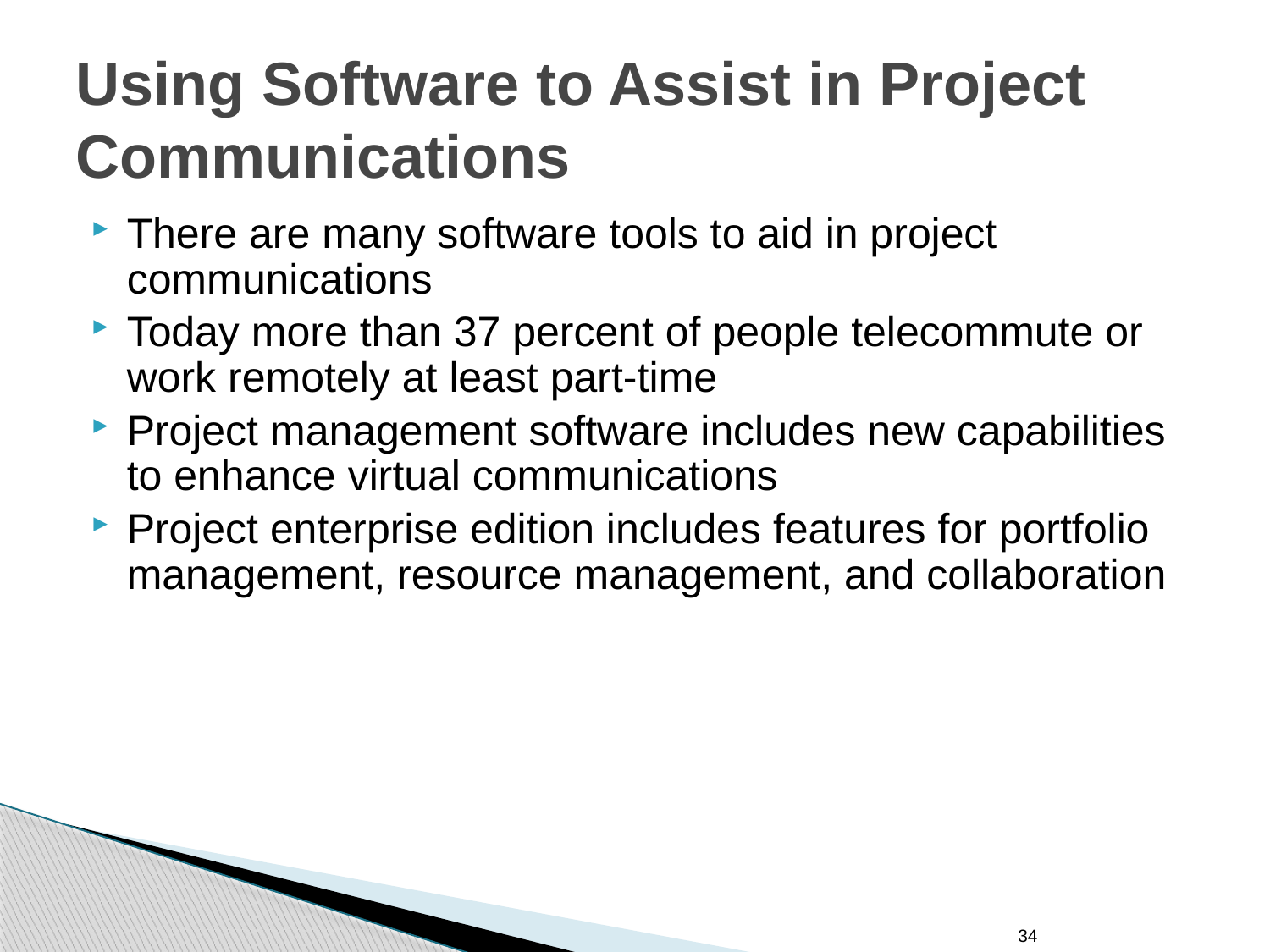

# Using Software to Assist in Project Communications
There are many software tools to aid in project communications
Today more than 37 percent of people telecommute or work remotely at least part-time
Project management software includes new capabilities to enhance virtual communications
Project enterprise edition includes features for portfolio management, resource management, and collaboration
34